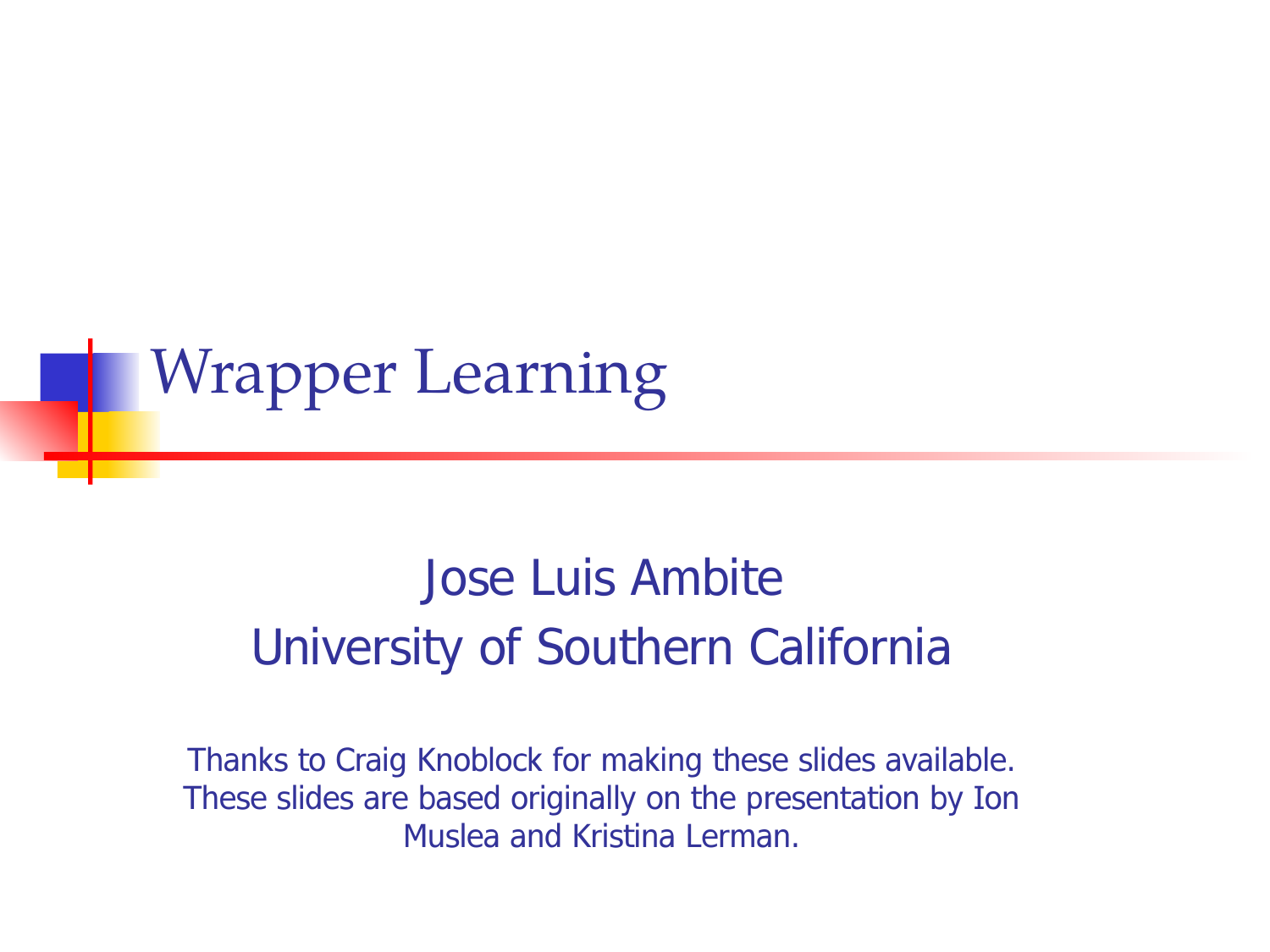

# Wrapper Learning
Jose Luis Ambite
University of Southern California

Thanks to Craig Knoblock for making these slides available. These slides are based originally on the presentation by Ion Muslea and Kristina Lerman.